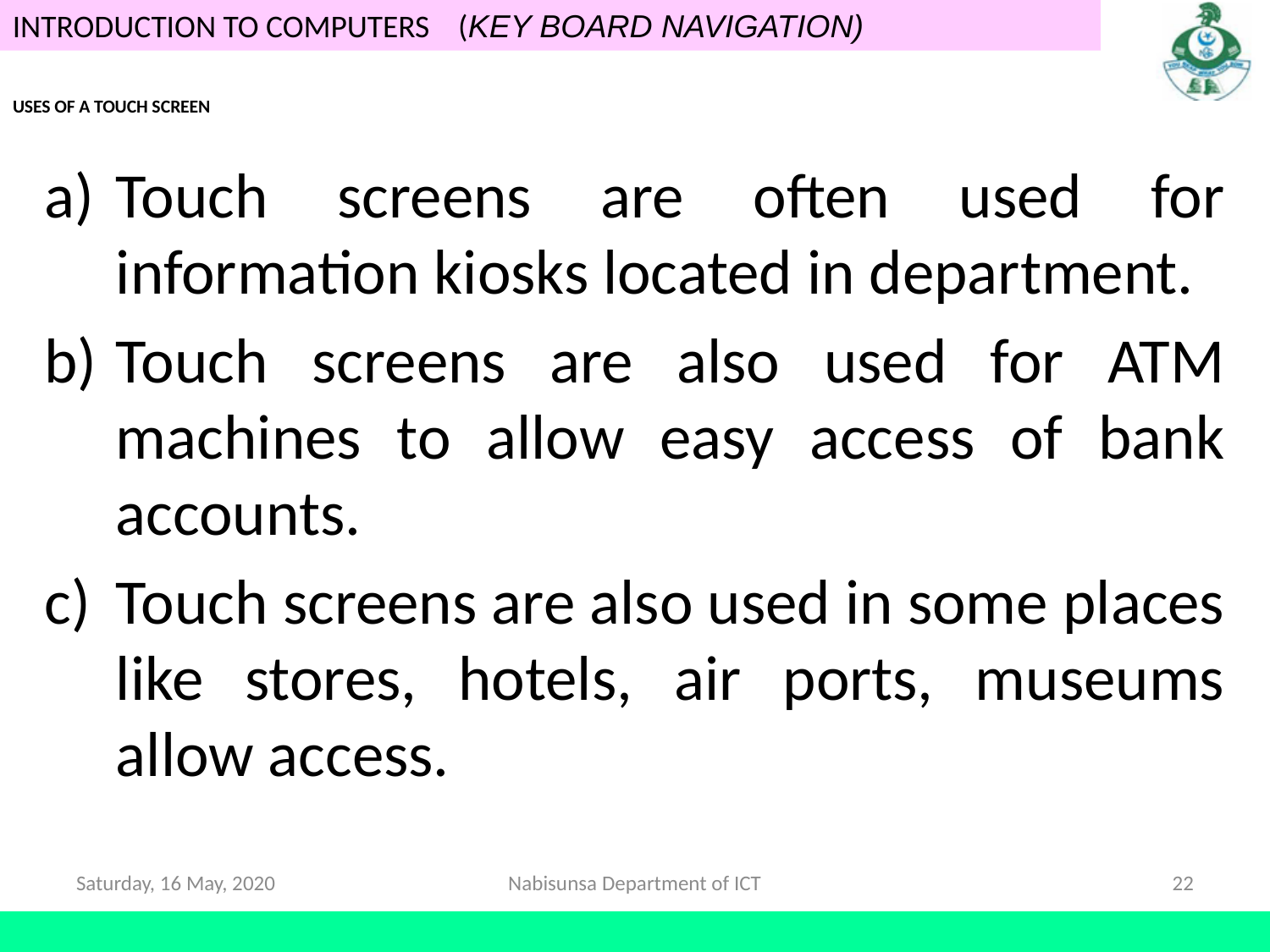

# USES OF A TOUCH SCREEN
Touch screens are often used for information kiosks located in department.
Touch screens are also used for ATM machines to allow easy access of bank accounts.
Touch screens are also used in some places like stores, hotels, air ports, museums allow access.
Saturday, 16 May, 2020
Nabisunsa Department of ICT
22